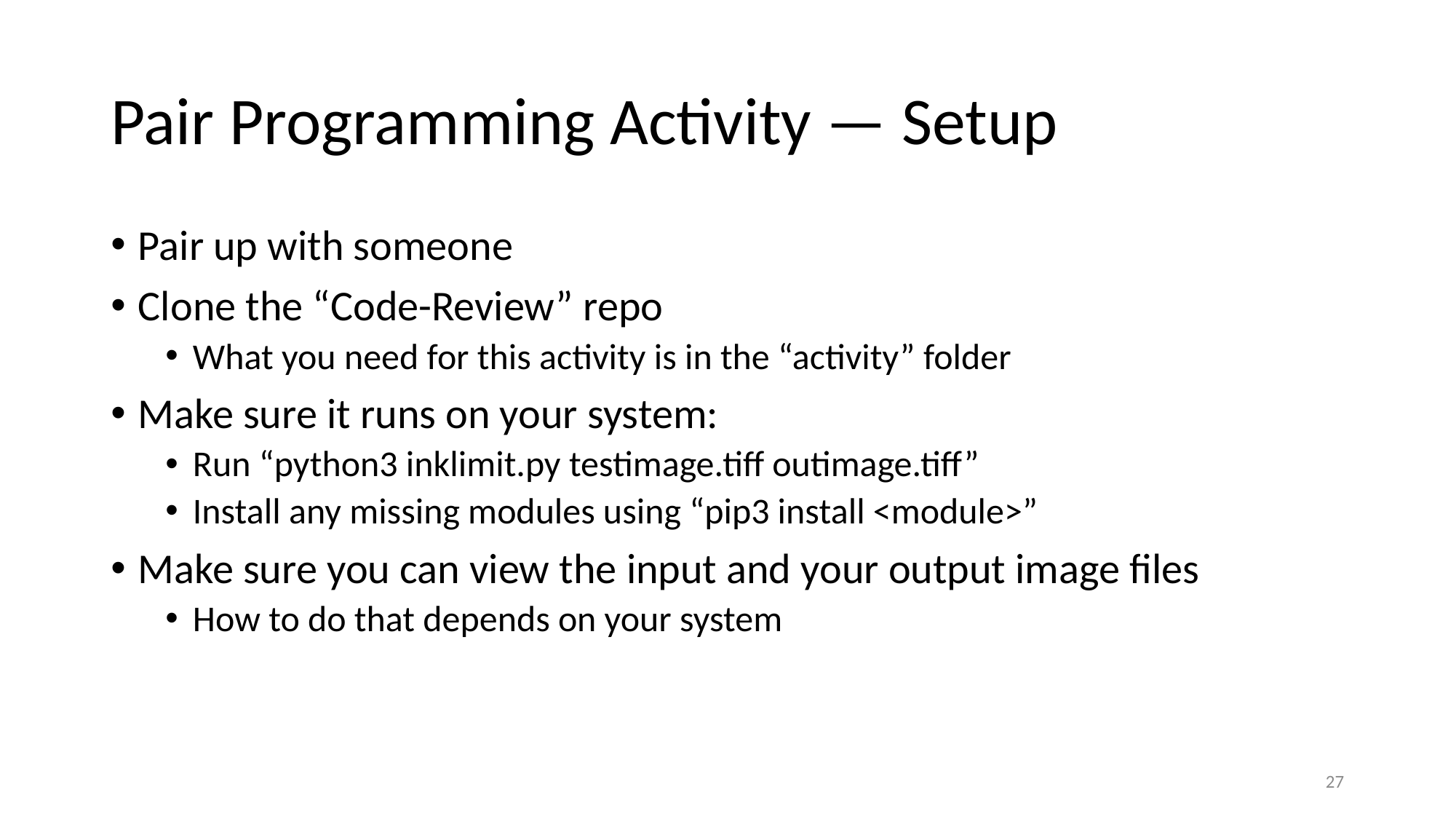

# Pair Programming Activity — Setup
Pair up with someone
Clone the “Code-Review” repo
What you need for this activity is in the “activity” folder
Make sure it runs on your system:
Run “python3 inklimit.py testimage.tiff outimage.tiff”
Install any missing modules using “pip3 install <module>”
Make sure you can view the input and your output image files
How to do that depends on your system
27